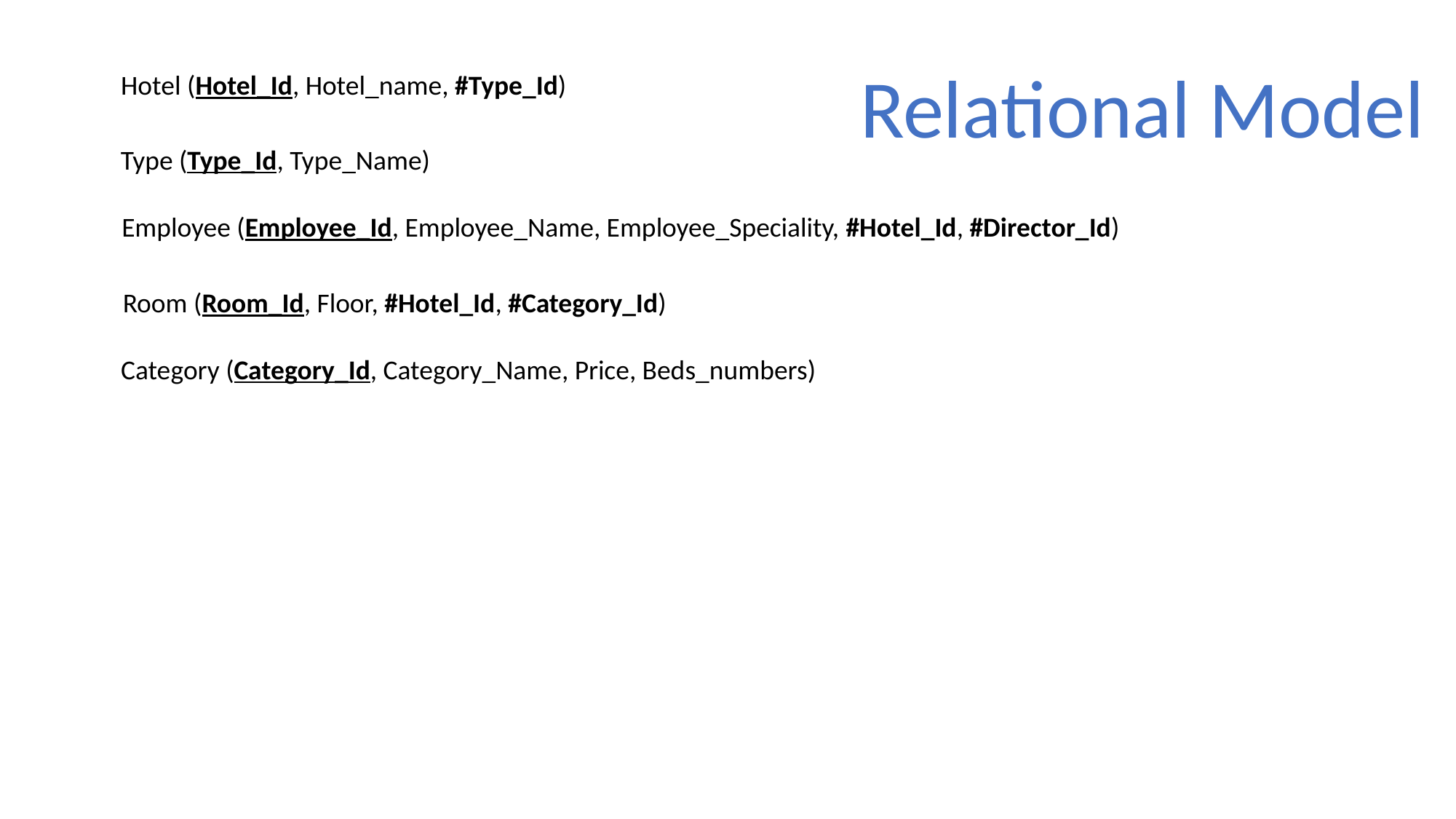

Relational Model
Hotel (Hotel_Id, Hotel_name, #Type_Id)
Type (Type_Id, Type_Name)
Employee (Employee_Id, Employee_Name, Employee_Speciality, #Hotel_Id, #Director_Id)
Room (Room_Id, Floor, #Hotel_Id, #Category_Id)
Category (Category_Id, Category_Name, Price, Beds_numbers)